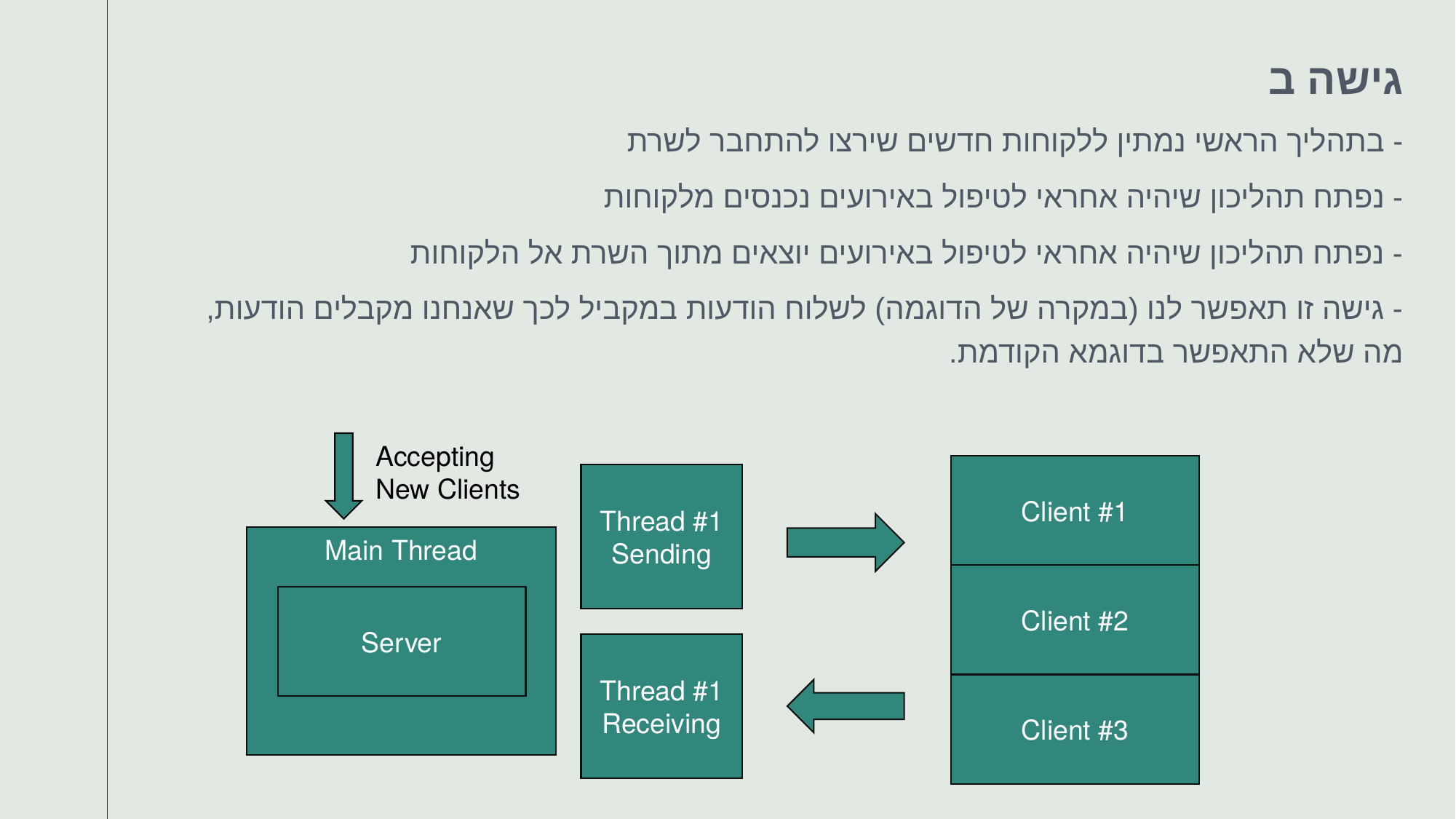

גישה ב
- בתהליך הראשי נמתין ללקוחות חדשים שירצו להתחבר לשרת
- נפתח תהליכון שיהיה אחראי לטיפול באירועים נכנסים מלקוחות
- נפתח תהליכון שיהיה אחראי לטיפול באירועים יוצאים מתוך השרת אל הלקוחות
- גישה זו תאפשר לנו (במקרה של הדוגמה) לשלוח הודעות במקביל לכך שאנחנו מקבלים הודעות, מה שלא התאפשר בדוגמא הקודמת.

Accepting New Clients
Client #1
Thread #1
Sending

Main Thread
Client #2
Server
Thread #1
Receiving
Client #3